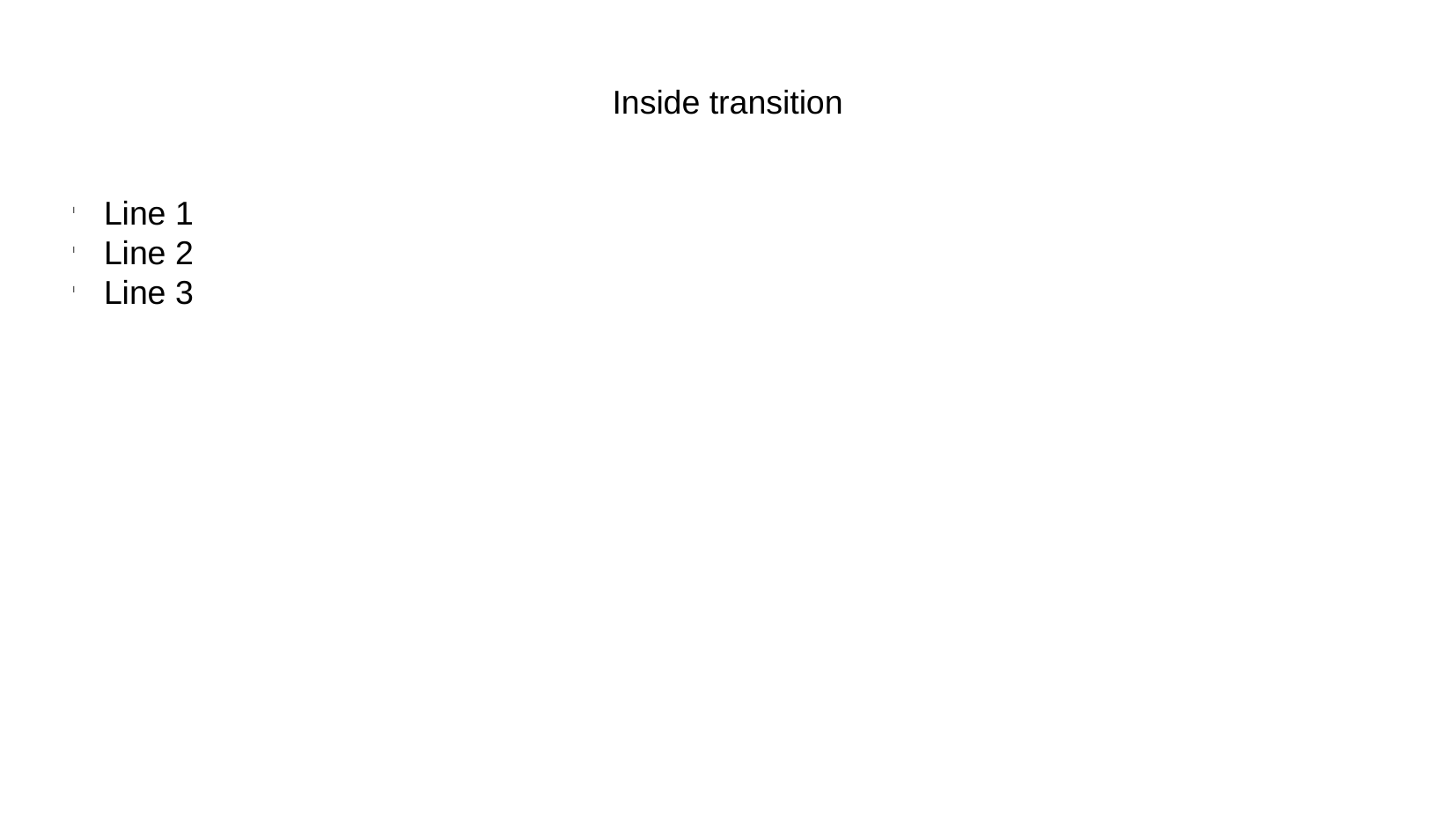

Inside transition
Line 1
Line 2
Line 3